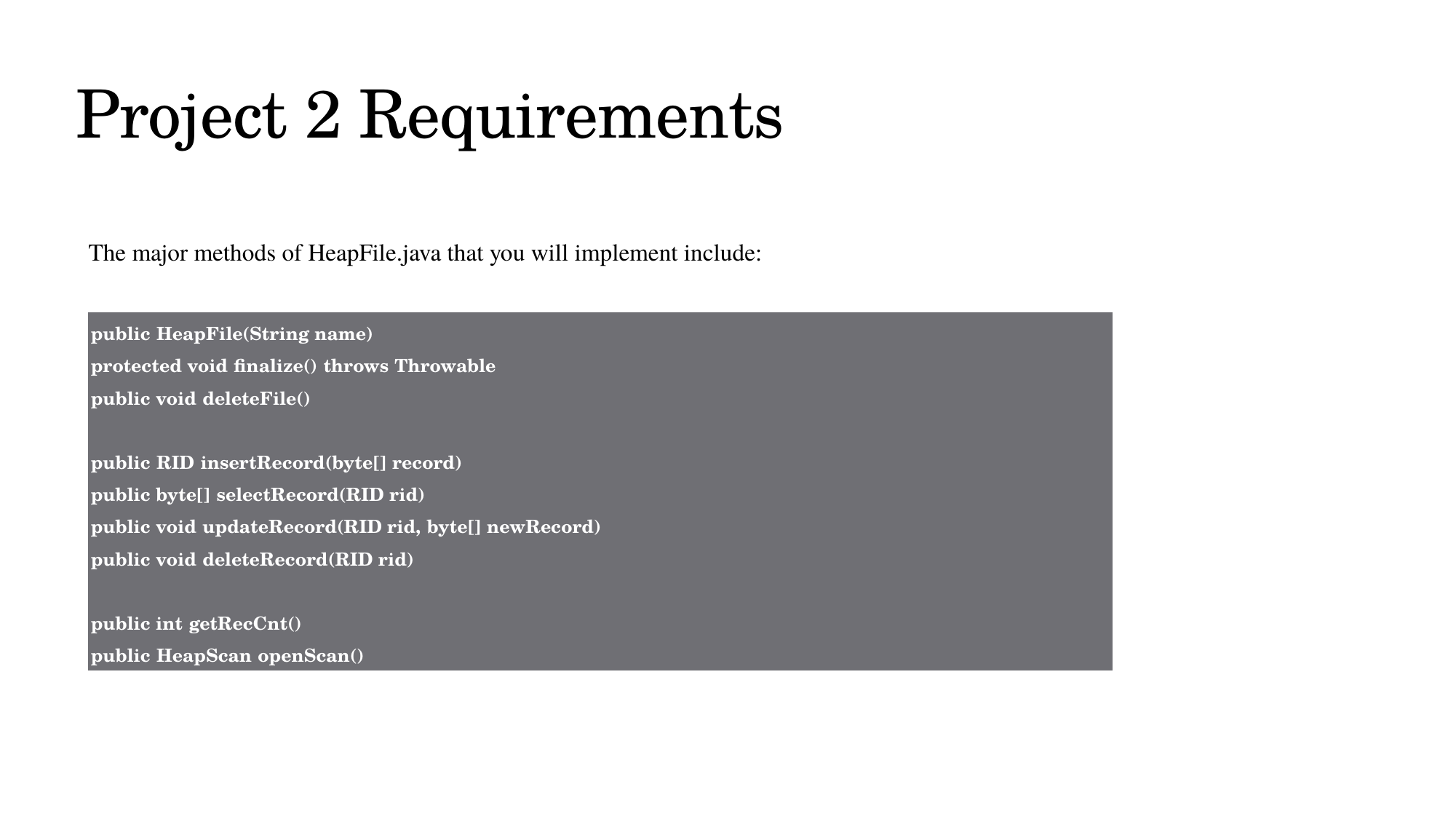

# Project 2 Requirements
The major methods of HeapFile.java that you will implement include:

| public HeapFile(String name) protected void finalize() throws Throwable public void deleteFile() public RID insertRecord(byte[] record) public byte[] selectRecord(RID rid) public void updateRecord(RID rid, byte[] newRecord) public void deleteRecord(RID rid) public int getRecCnt() public HeapScan openScan() |
| --- |